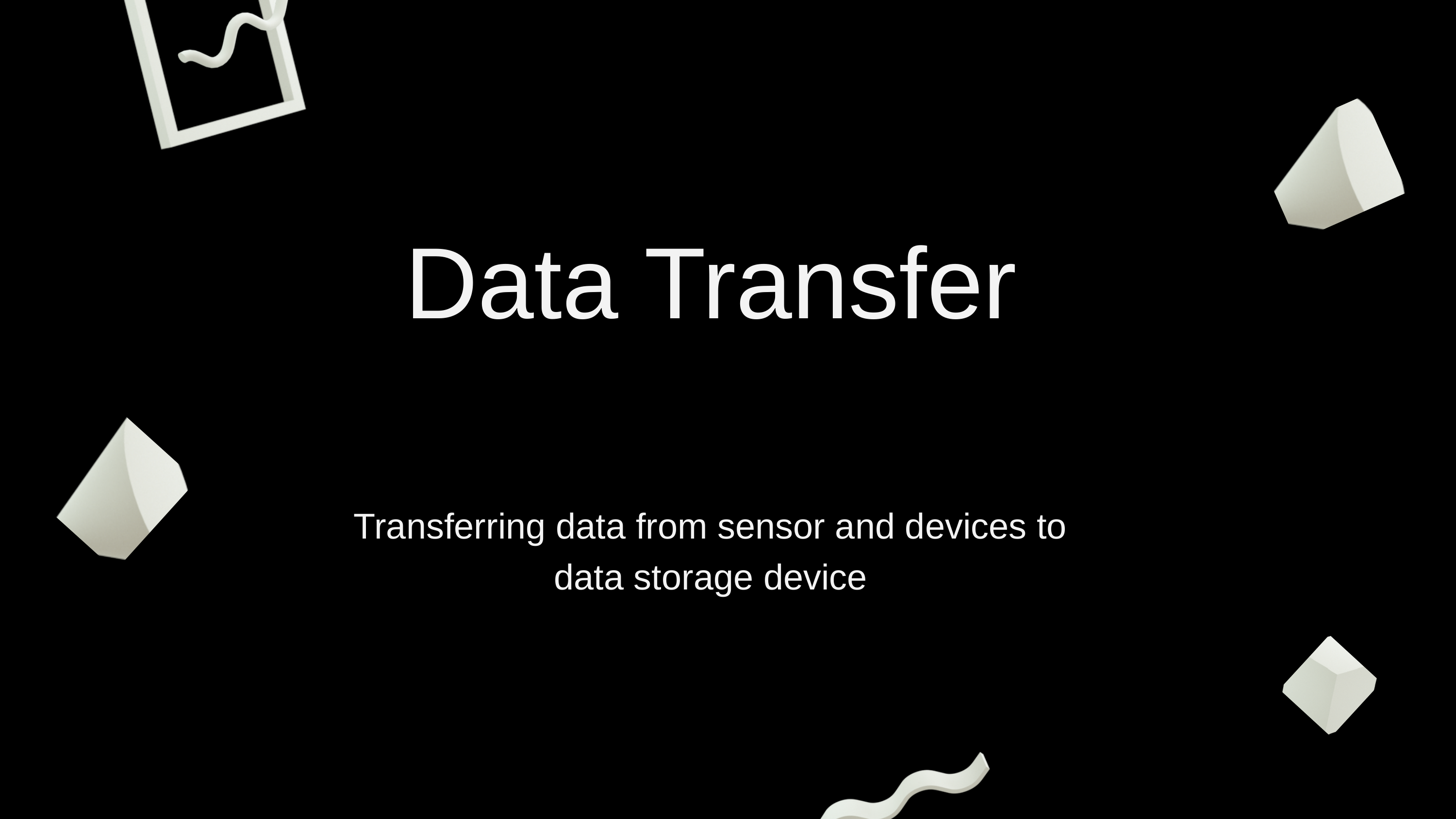

Data Transfer
Transferring data from sensor and devices to data storage device